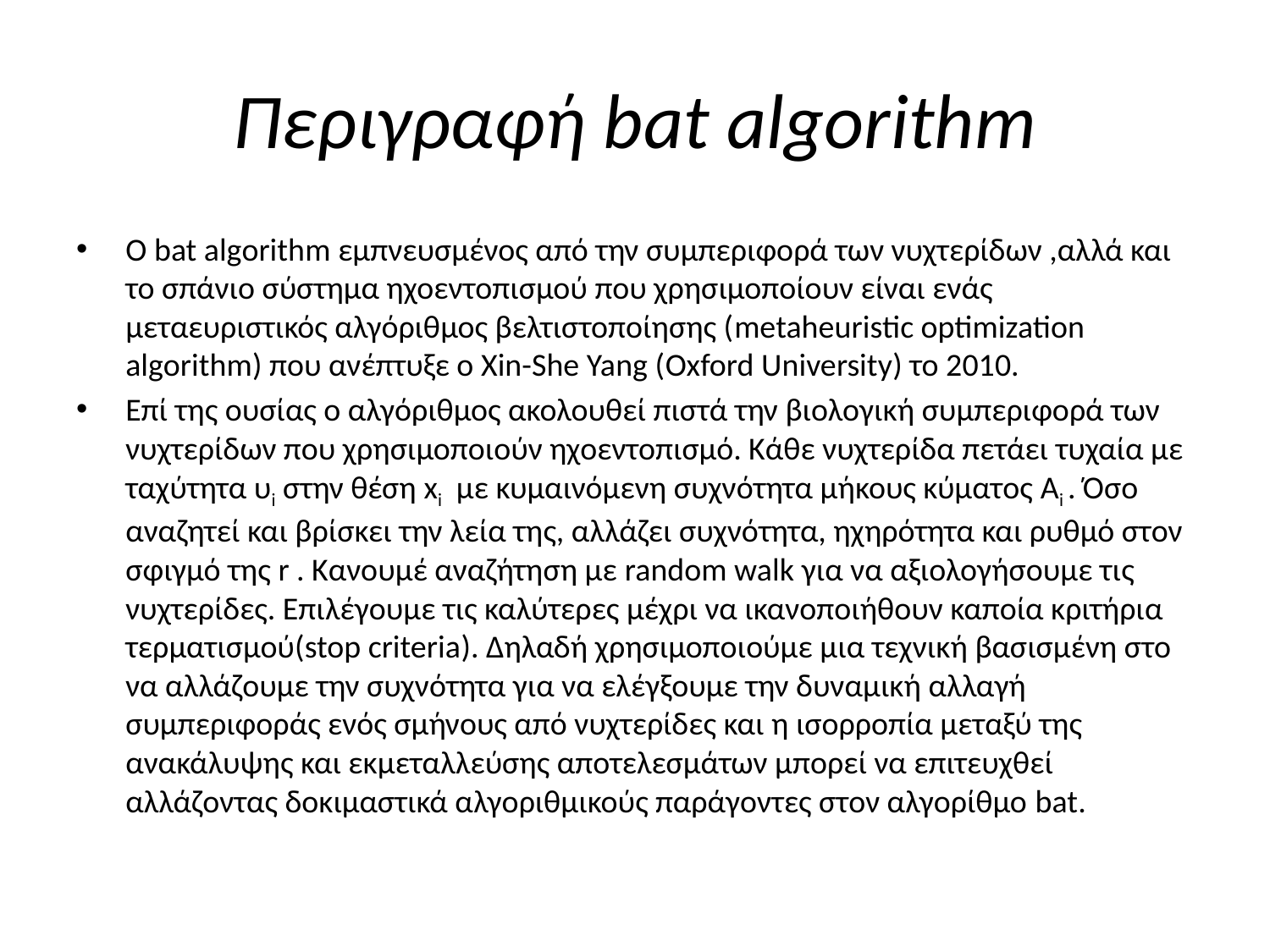

# Περιγραφή bat algorithm
Ο bat algorithm εμπνευσμένος από την συμπεριφορά των νυχτερίδων ,αλλά και το σπάνιο σύστημα ηχοεντοπισμού που χρησιμοποίουν είναι ενάς μεταευριστικός αλγόριθμος βελτιστοποίησης (metaheuristic optimization algorithm) που ανέπτυξε ο Xin-She Yang (Oxford University) το 2010.
Επί της ουσίας ο αλγόριθμος ακολουθεί πιστά την βιολογική συμπεριφορά των νυχτερίδων που χρησιμοποιούν ηχοεντοπισμό. Κάθε νυχτερίδα πετάει τυχαία με ταχύτητα υi στην θέση xi  με κυμαινόμενη συχνότητα μήκους κύματος Ai . Όσο αναζητεί και βρίσκει την λεία της, αλλάζει συχνότητα, ηχηρότητα και ρυθμό στον σφιγμό της r . Κανουμέ αναζήτηση με random walk για να αξιολογήσουμε τις νυχτερίδες. Επιλέγουμε τις καλύτερες μέχρι να ικανοποιήθουν καποία κριτήρια τερματισμού(stop criteria). Δηλαδή χρησιμοποιούμε μια τεχνική βασισμένη στο να αλλάζουμε την συχνότητα για να ελέγξουμε την δυναμική αλλαγή συμπεριφοράς ενός σμήνους από νυχτερίδες και η ισορροπία μεταξύ της ανακάλυψης και εκμεταλλεύσης αποτελεσμάτων μπορεί να επιτευχθεί αλλάζοντας δοκιμαστικά αλγοριθμικούς παράγοντες στον αλγορίθμο bat.